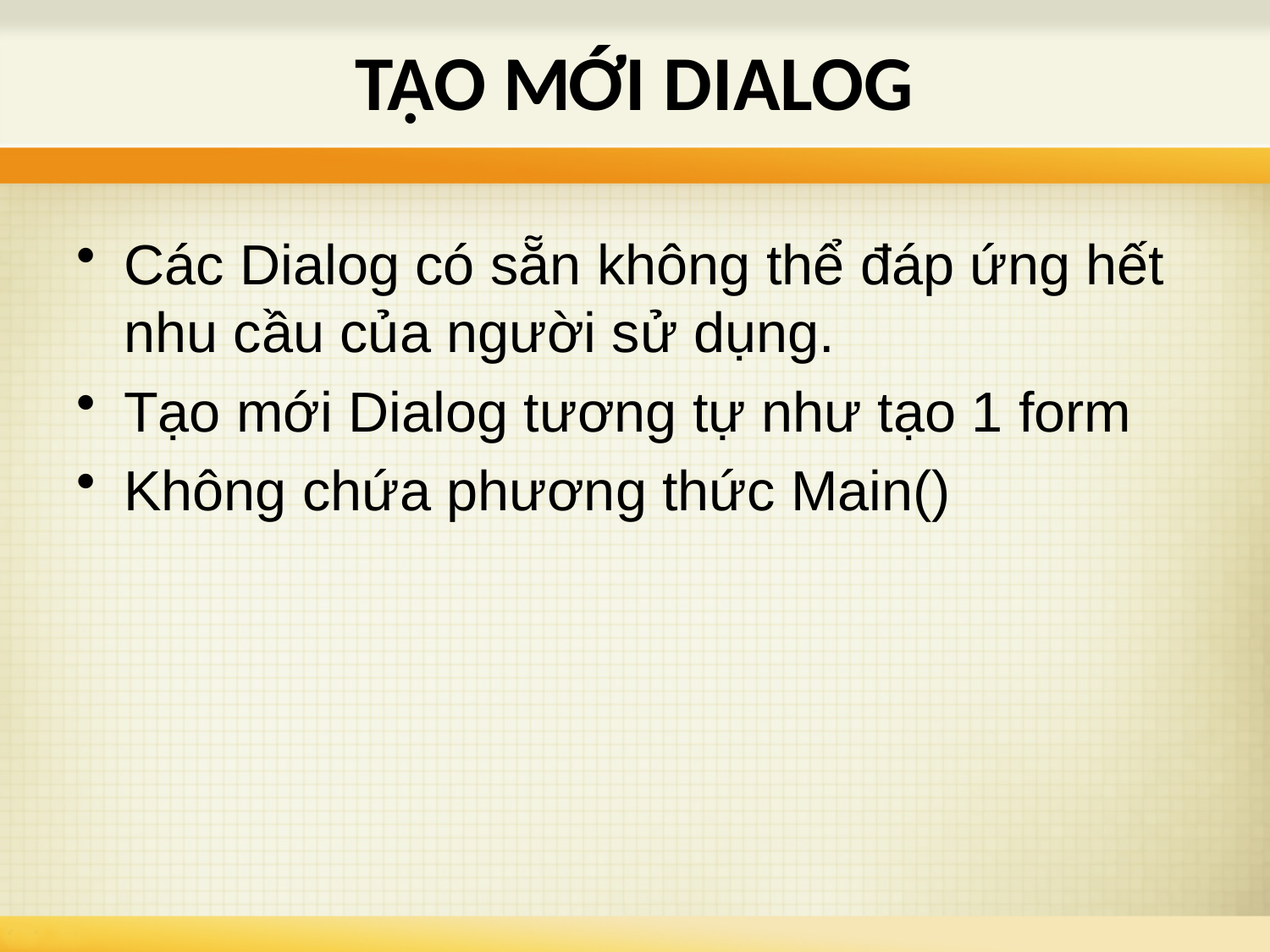

# TẠO MỚI DIALOG
Các Dialog có sẵn không thể đáp ứng hết nhu cầu của người sử dụng.
Tạo mới Dialog tương tự như tạo 1 form
Không chứa phương thức Main()